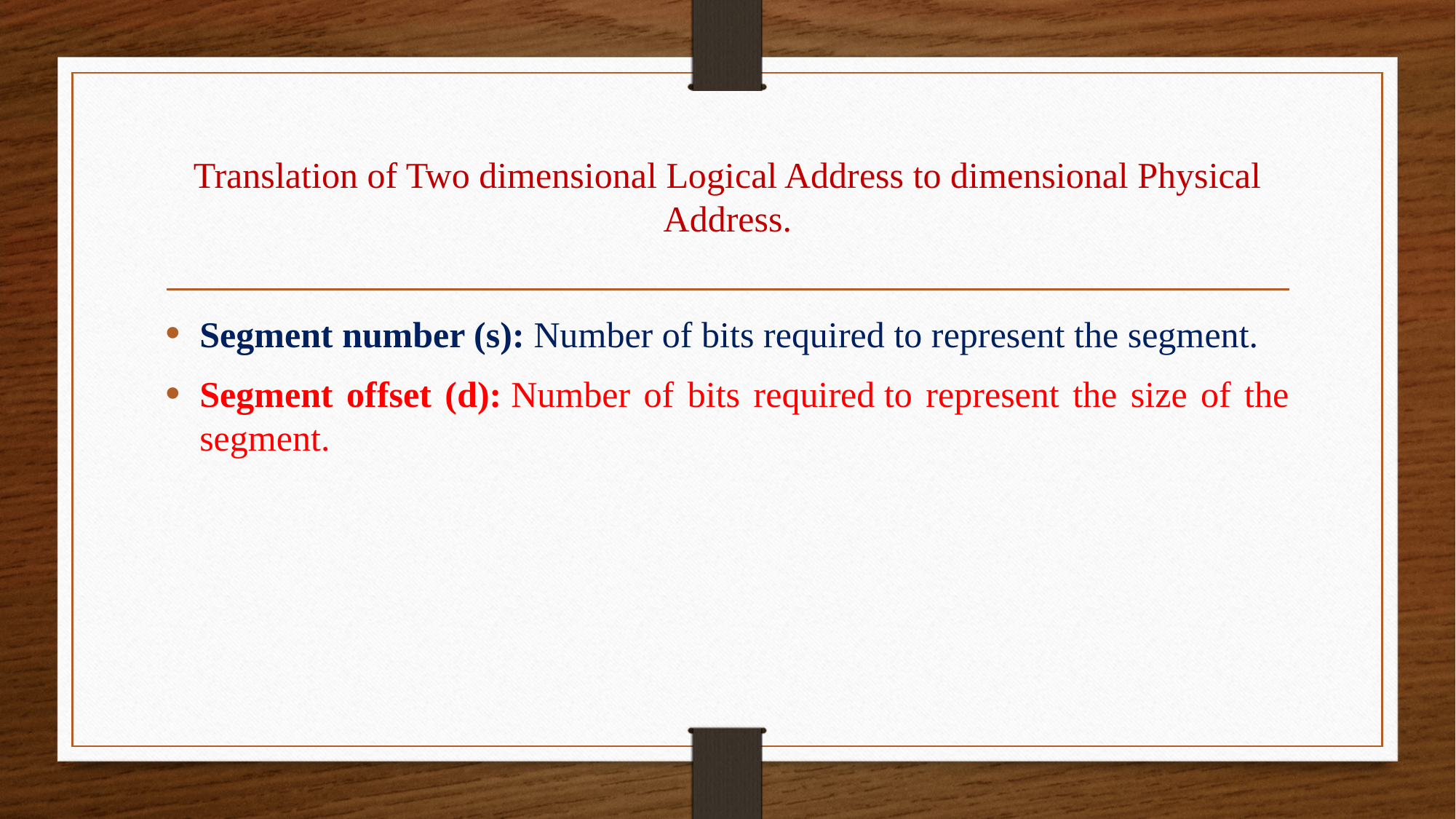

# Translation of Two dimensional Logical Address to dimensional Physical Address.
Segment number (s): Number of bits required to represent the segment.
Segment offset (d): Number of bits required to represent the size of the segment.